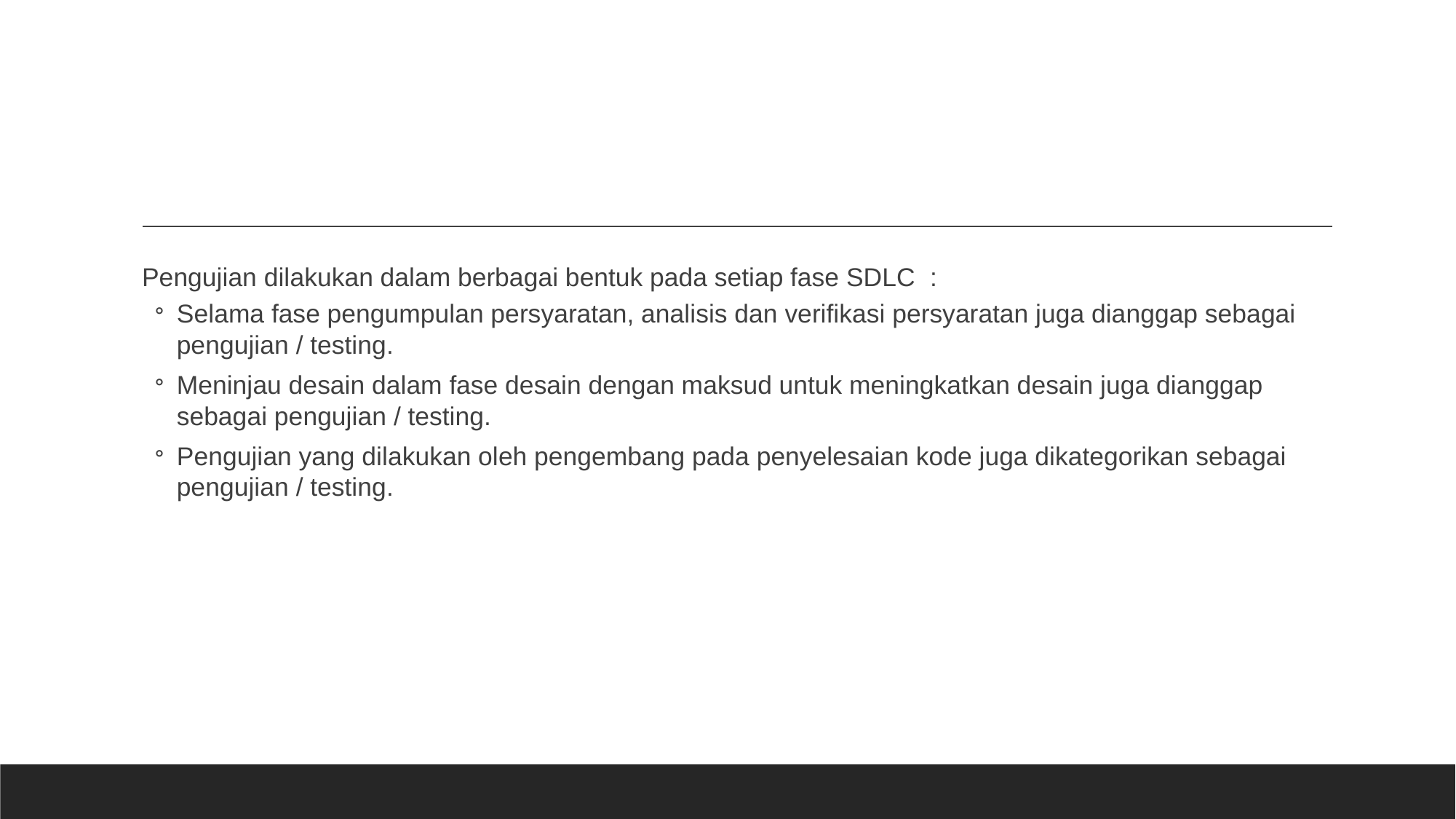

Pengujian dilakukan dalam berbagai bentuk pada setiap fase SDLC  :
Selama fase pengumpulan persyaratan, analisis dan verifikasi persyaratan juga dianggap sebagai pengujian / testing.
Meninjau desain dalam fase desain dengan maksud untuk meningkatkan desain juga dianggap sebagai pengujian / testing.
Pengujian yang dilakukan oleh pengembang pada penyelesaian kode juga dikategorikan sebagai pengujian / testing.